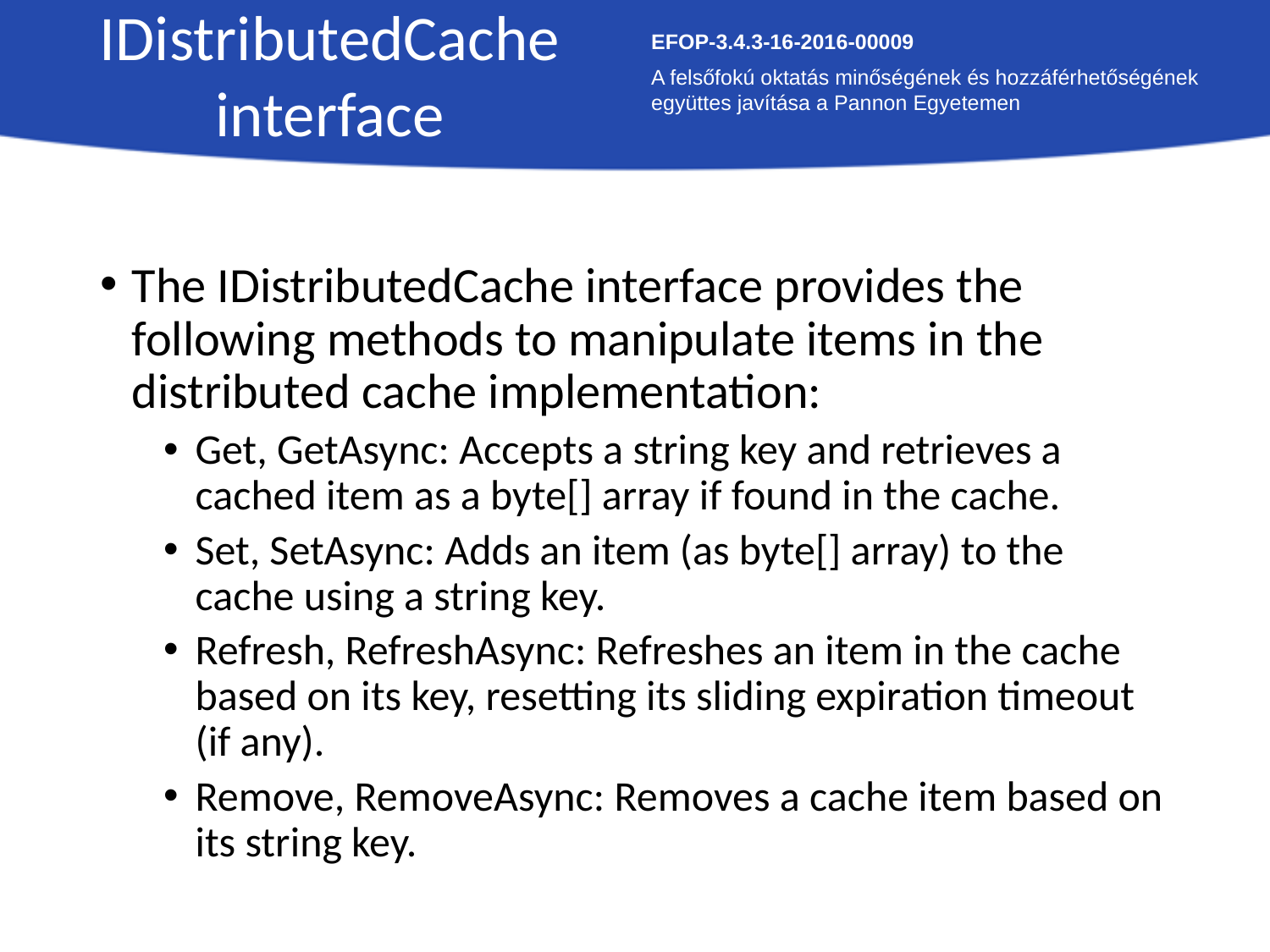

IDistributedCache interface
EFOP-3.4.3-16-2016-00009
A felsőfokú oktatás minőségének és hozzáférhetőségének együttes javítása a Pannon Egyetemen
The IDistributedCache interface provides the following methods to manipulate items in the distributed cache implementation:
Get, GetAsync: Accepts a string key and retrieves a cached item as a byte[] array if found in the cache.
Set, SetAsync: Adds an item (as byte[] array) to the cache using a string key.
Refresh, RefreshAsync: Refreshes an item in the cache based on its key, resetting its sliding expiration timeout (if any).
Remove, RemoveAsync: Removes a cache item based on its string key.